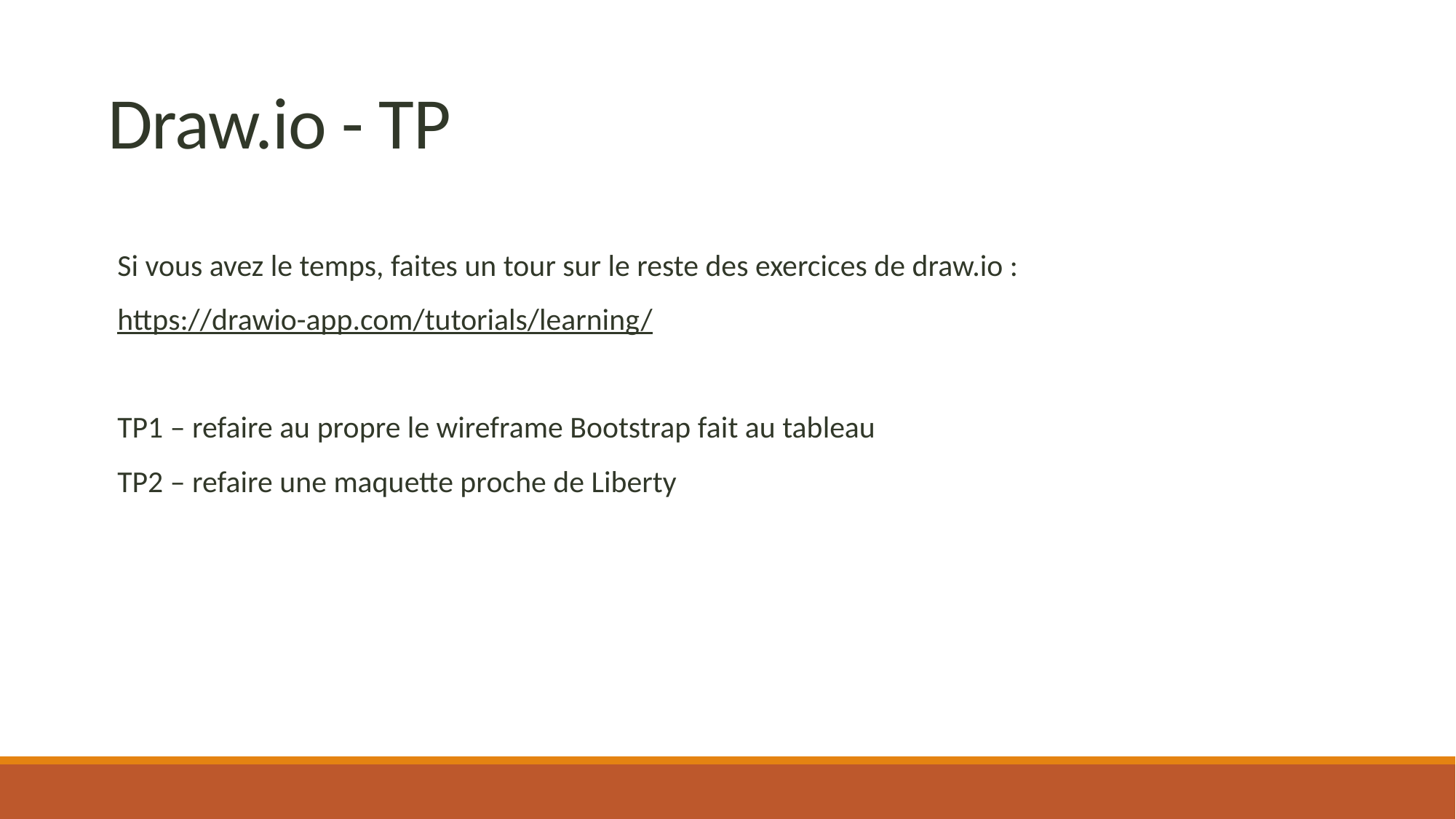

# Draw.io - TP
Si vous avez le temps, faites un tour sur le reste des exercices de draw.io :
https://drawio-app.com/tutorials/learning/

TP1 – refaire au propre le wireframe Bootstrap fait au tableau
TP2 – refaire une maquette proche de Liberty